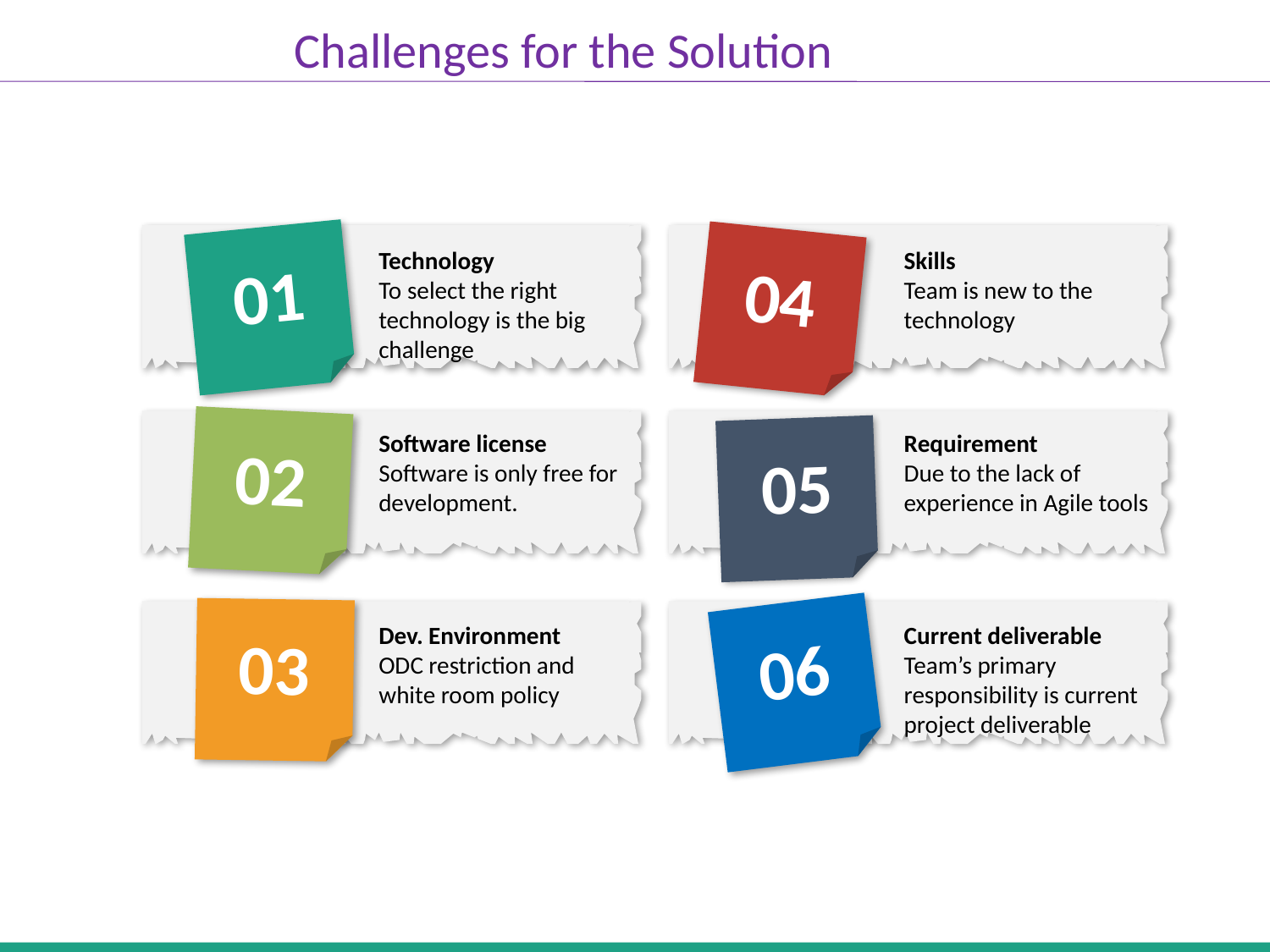

Challenges for the Solution

01
Technology
To select the right technology is the big challenge

04
Skills
Team is new to the technology
02

Software license
Software is only free for development.

05
Requirement
Due to the lack of experience in Agile tools
03

Dev. Environment
ODC restriction and white room policy

06
Current deliverable
Team’s primary responsibility is current project deliverable